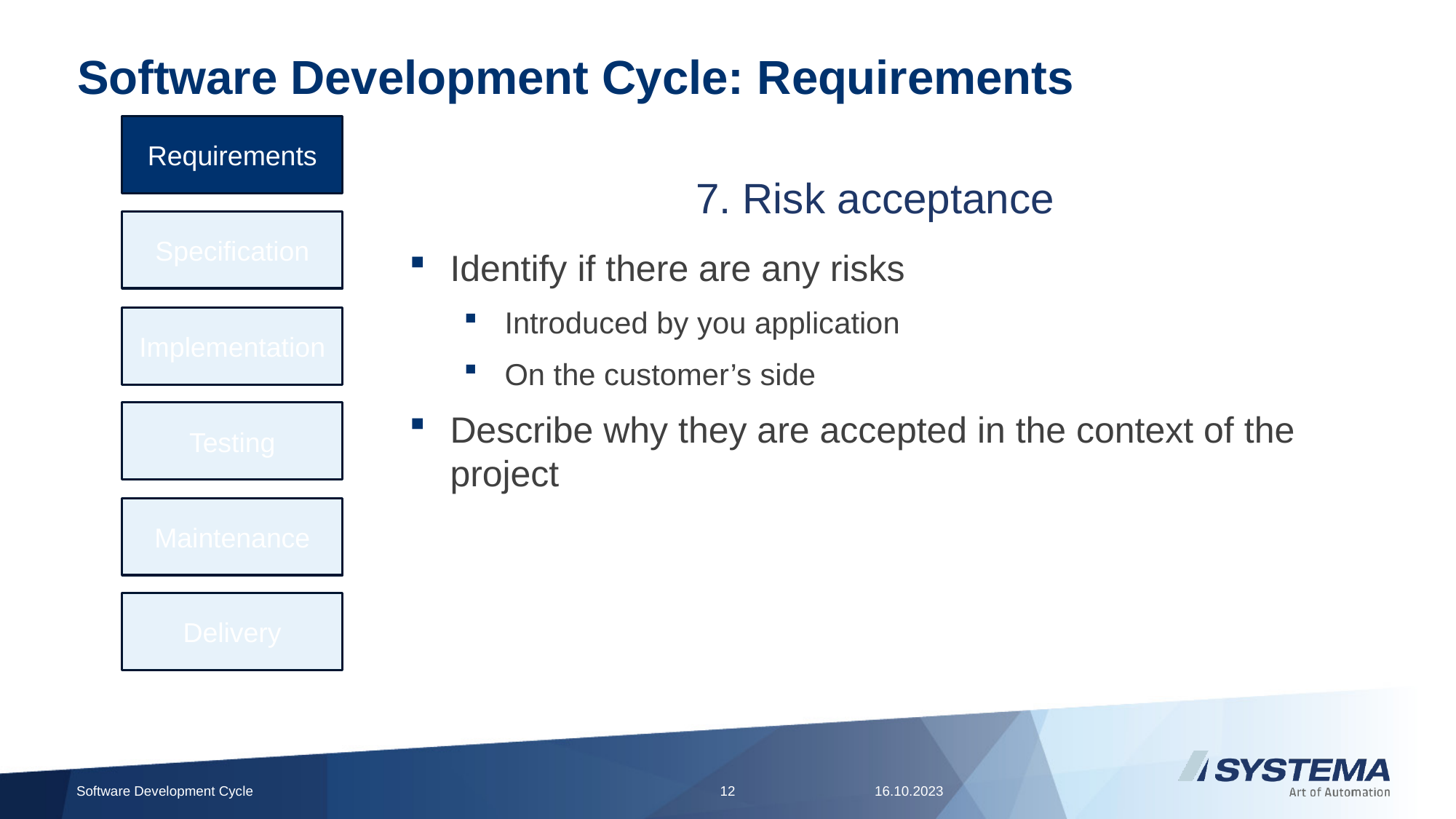

# Software Development Cycle: Requirements
Requirements
7. Risk acceptance
Specification
Identify if there are any risks
Introduced by you application
On the customer’s side
Describe why they are accepted in the context of the project
Implementation
Testing
Maintenance
Delivery